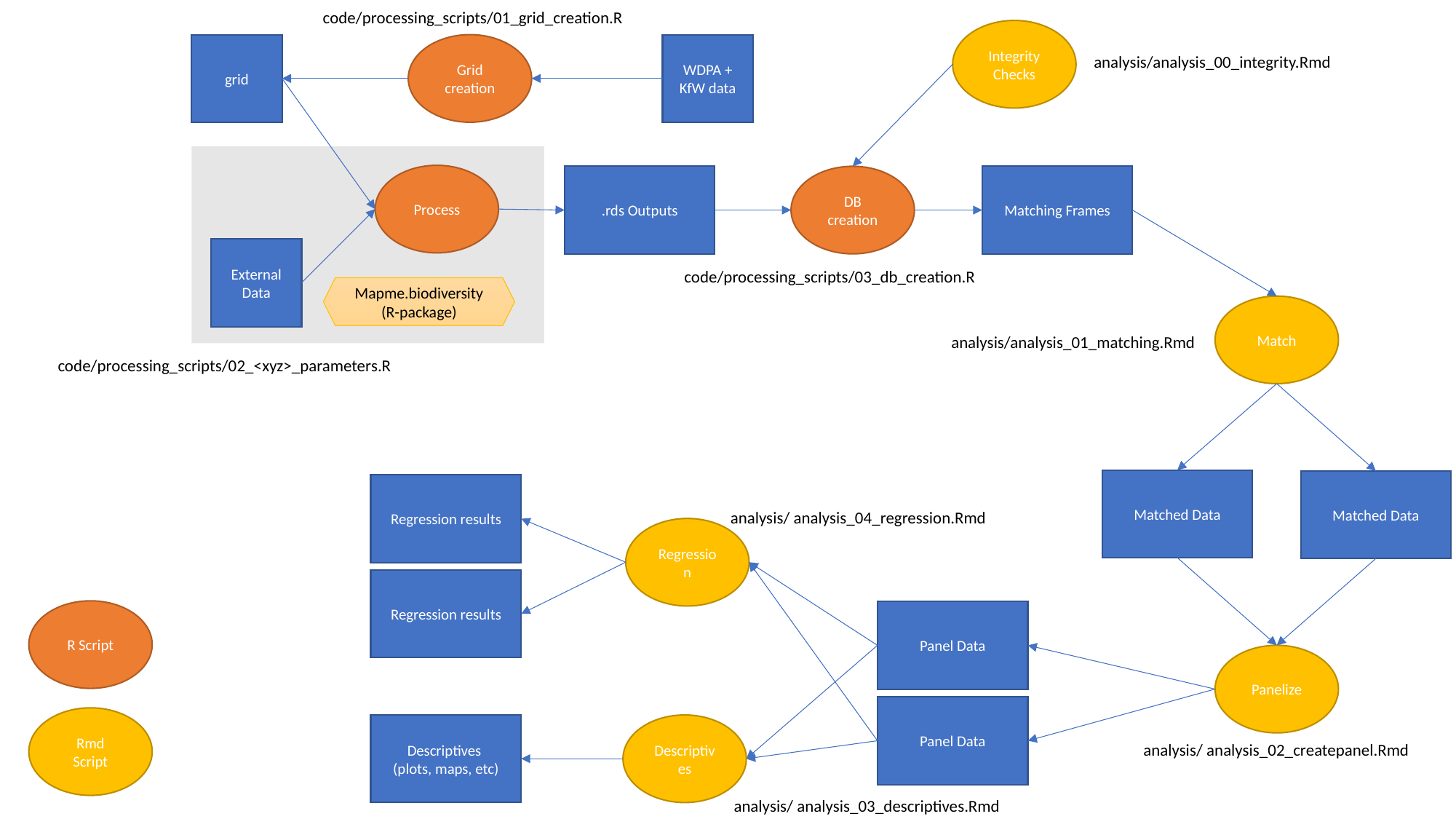

code/processing_scripts/01_grid_creation.R
Integrity Checks
grid
Grid creation
WDPA + KfW data
analysis/analysis_00_integrity.Rmd

Process
DB creation
Matching Frames
.rds Outputs
External Data
code/processing_scripts/03_db_creation.R
Mapme.biodiversity
(R-package)
Match
analysis/analysis_01_matching.Rmd
code/processing_scripts/02_<xyz>_parameters.R
Matched Data
Matched Data
Regression results
analysis/ analysis_04_regression.Rmd
Regression
Regression results
R Script
Panel Data
Panelize
Panel Data
Rmd Script
Descriptives
(plots, maps, etc)
Descriptives
analysis/ analysis_02_createpanel.Rmd
analysis/ analysis_03_descriptives.Rmd